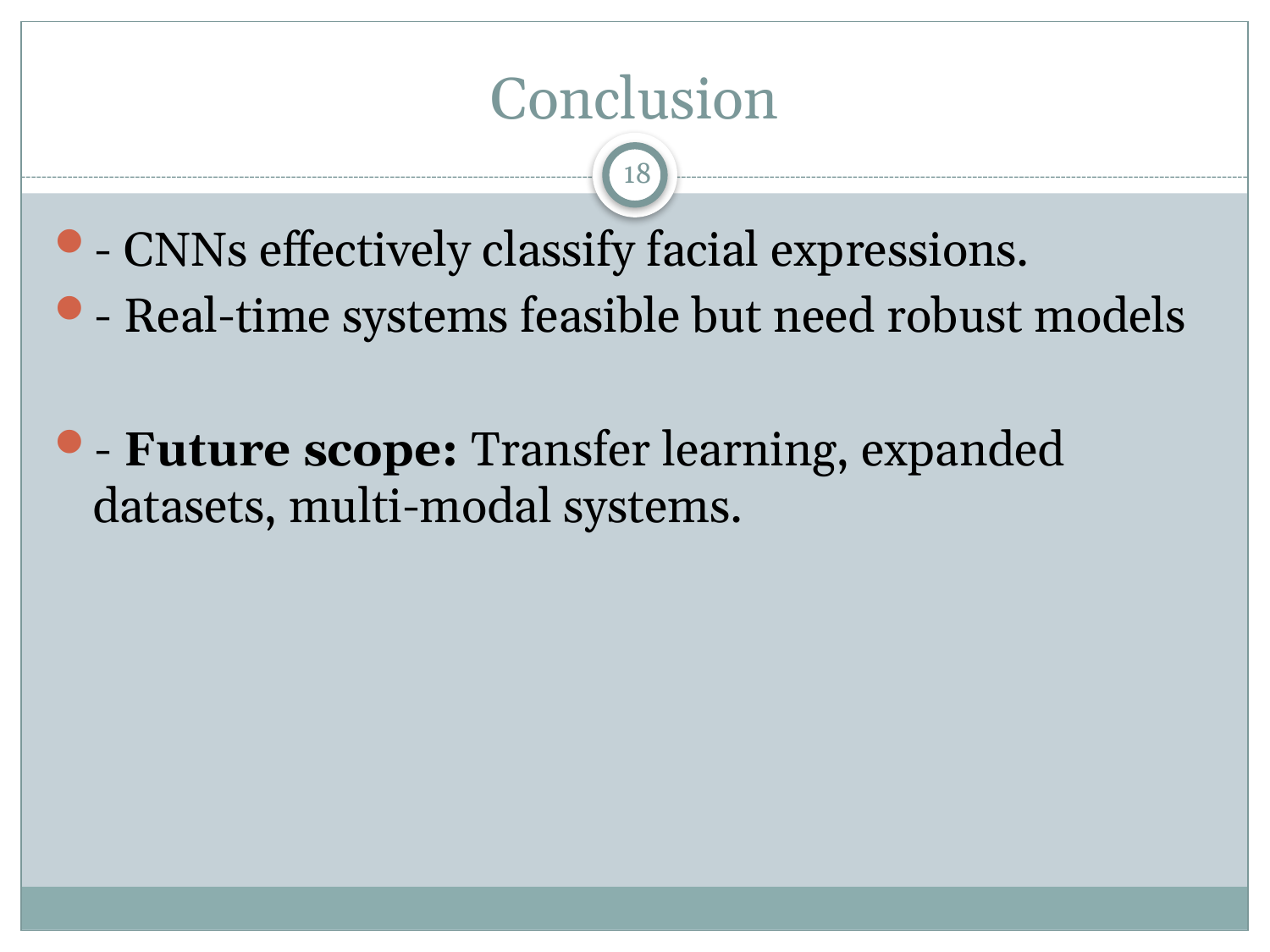

# Conclusion
18
- CNNs effectively classify facial expressions.
- Real-time systems feasible but need robust models

- Future scope: Transfer learning, expanded datasets, multi-modal systems.